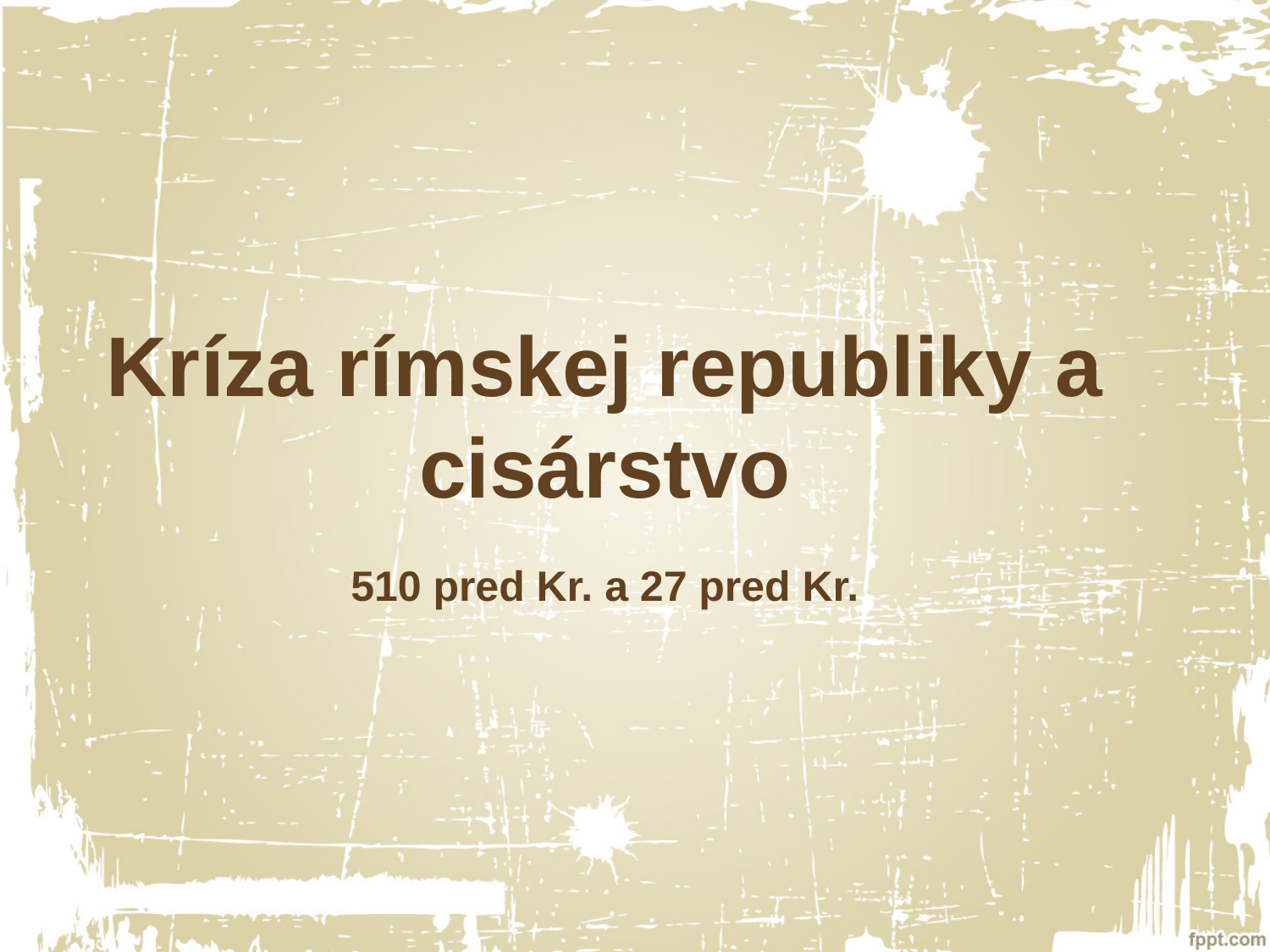

# Kríza rímskej republiky a cisárstvo
510 pred Kr. a 27 pred Kr.